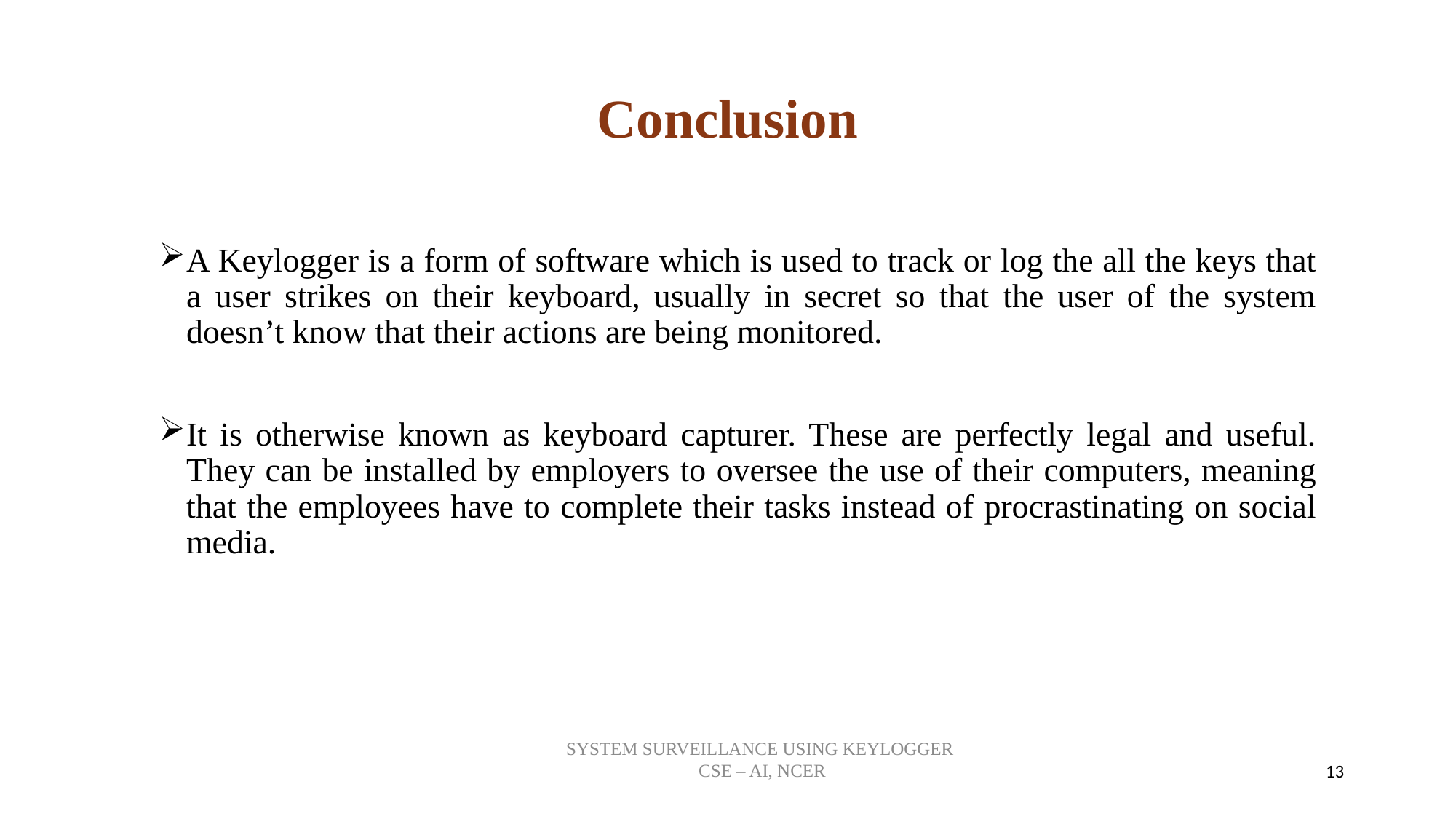

# Conclusion
A Keylogger is a form of software which is used to track or log the all the keys that a user strikes on their keyboard, usually in secret so that the user of the system doesn’t know that their actions are being monitored.

It is otherwise known as keyboard capturer. These are perfectly legal and useful. They can be installed by employers to oversee the use of their computers, meaning that the employees have to complete their tasks instead of procrastinating on social media.
13
SYSTEM SURVEILLANCE USING KEYLOGGER
CSE – AI, NCER